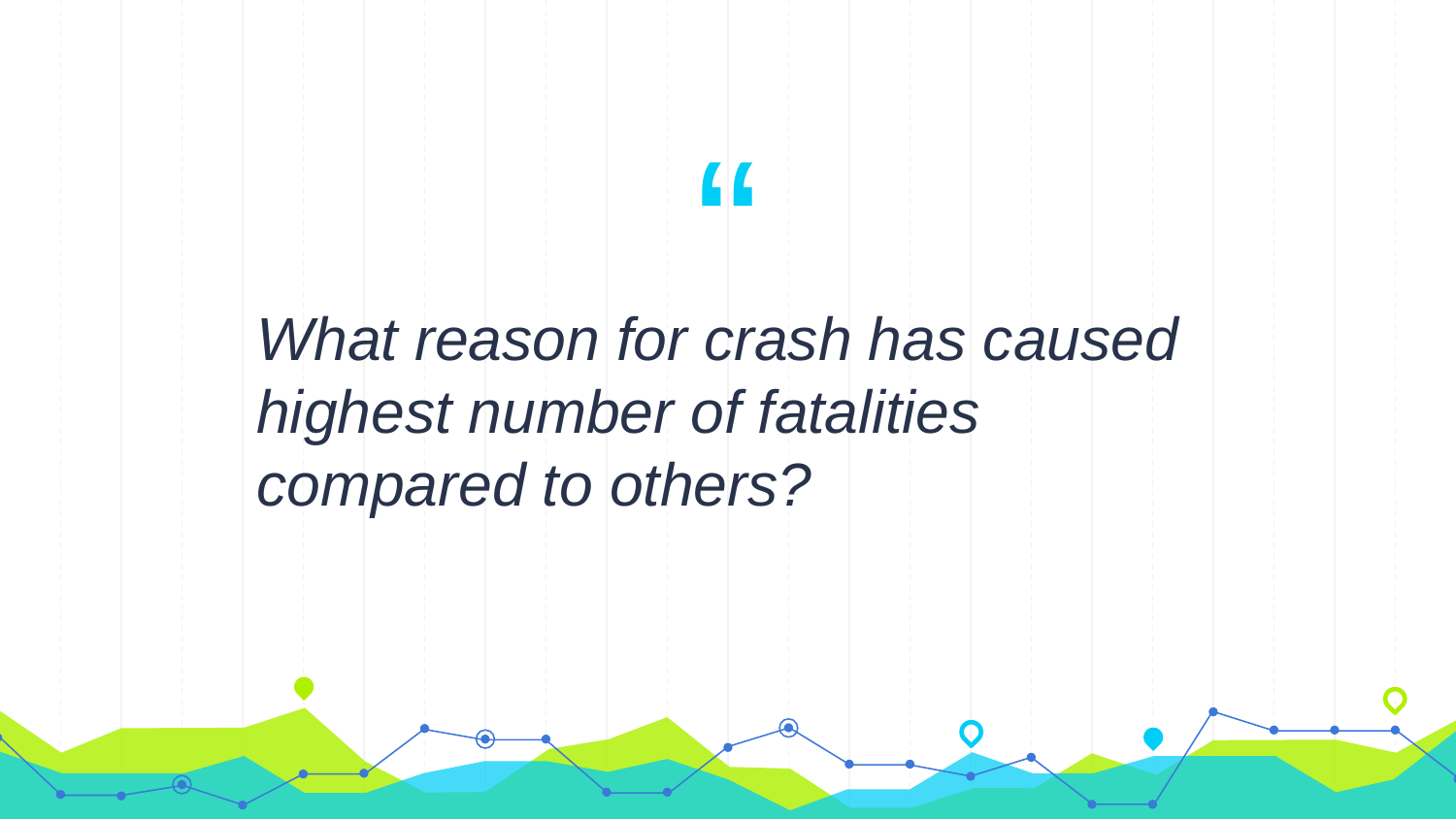

What reason for crash has caused highest number of fatalities compared to others?